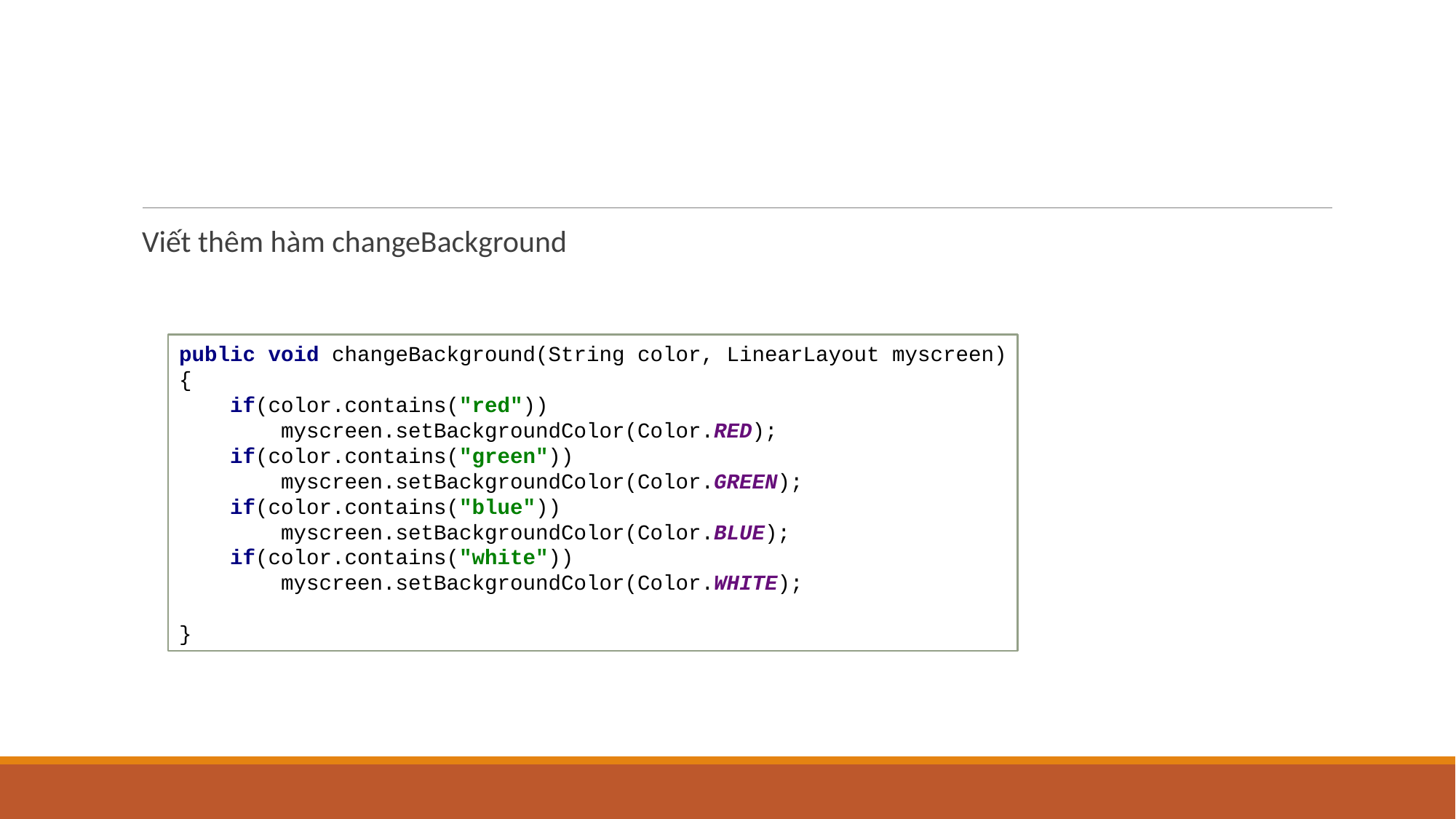

#
Viết thêm hàm changeBackground
public void changeBackground(String color, LinearLayout myscreen)
{
    if(color.contains("red"))
        myscreen.setBackgroundColor(Color.RED);
    if(color.contains("green"))
        myscreen.setBackgroundColor(Color.GREEN);
    if(color.contains("blue"))
        myscreen.setBackgroundColor(Color.BLUE);
    if(color.contains("white"))
        myscreen.setBackgroundColor(Color.WHITE);
}